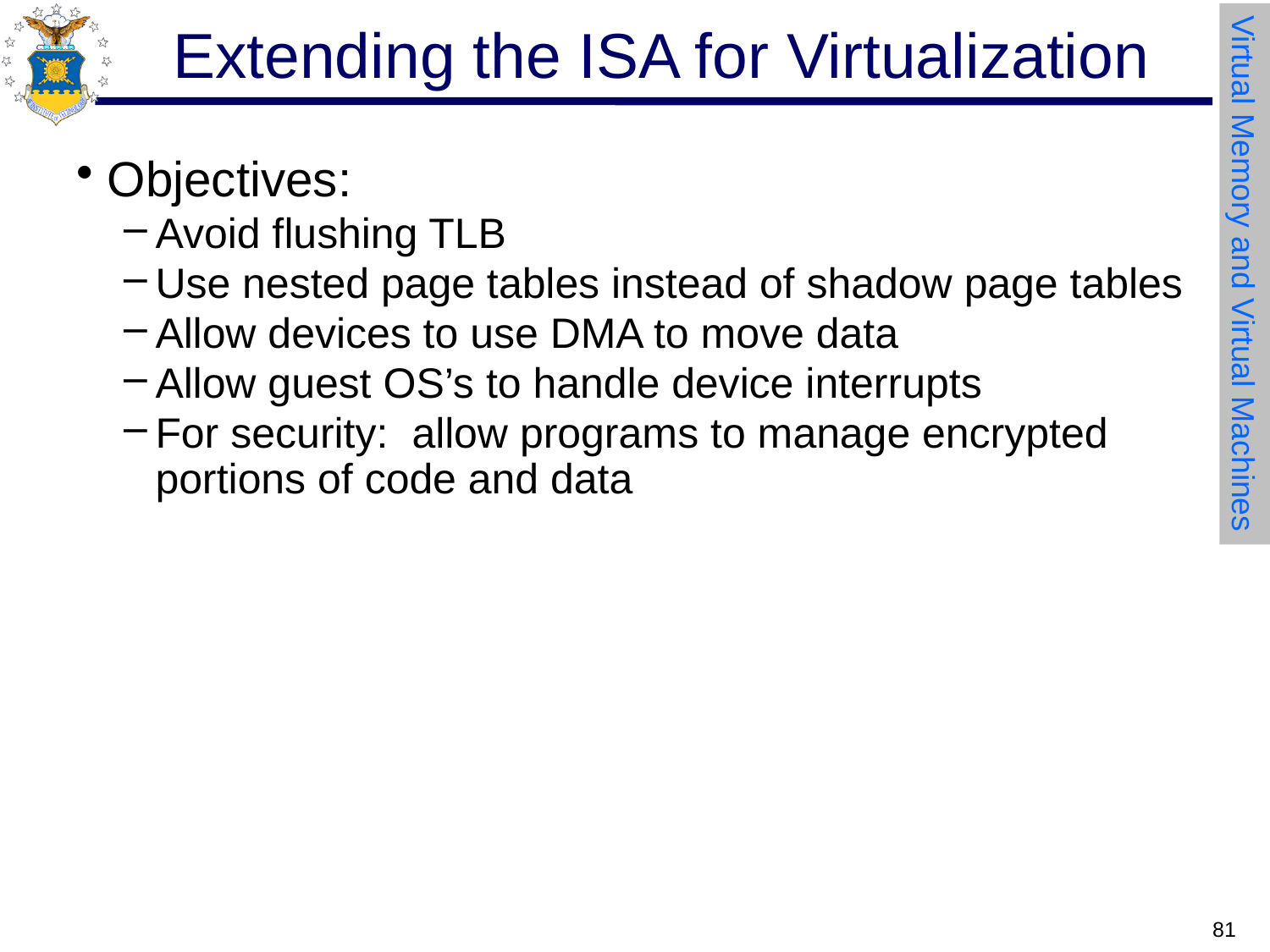

# Extending the ISA for Virtualization
Objectives:
Avoid flushing TLB
Use nested page tables instead of shadow page tables
Allow devices to use DMA to move data
Allow guest OS’s to handle device interrupts
For security:  allow programs to manage encrypted portions of code and data
Virtual Memory and Virtual Machines
81